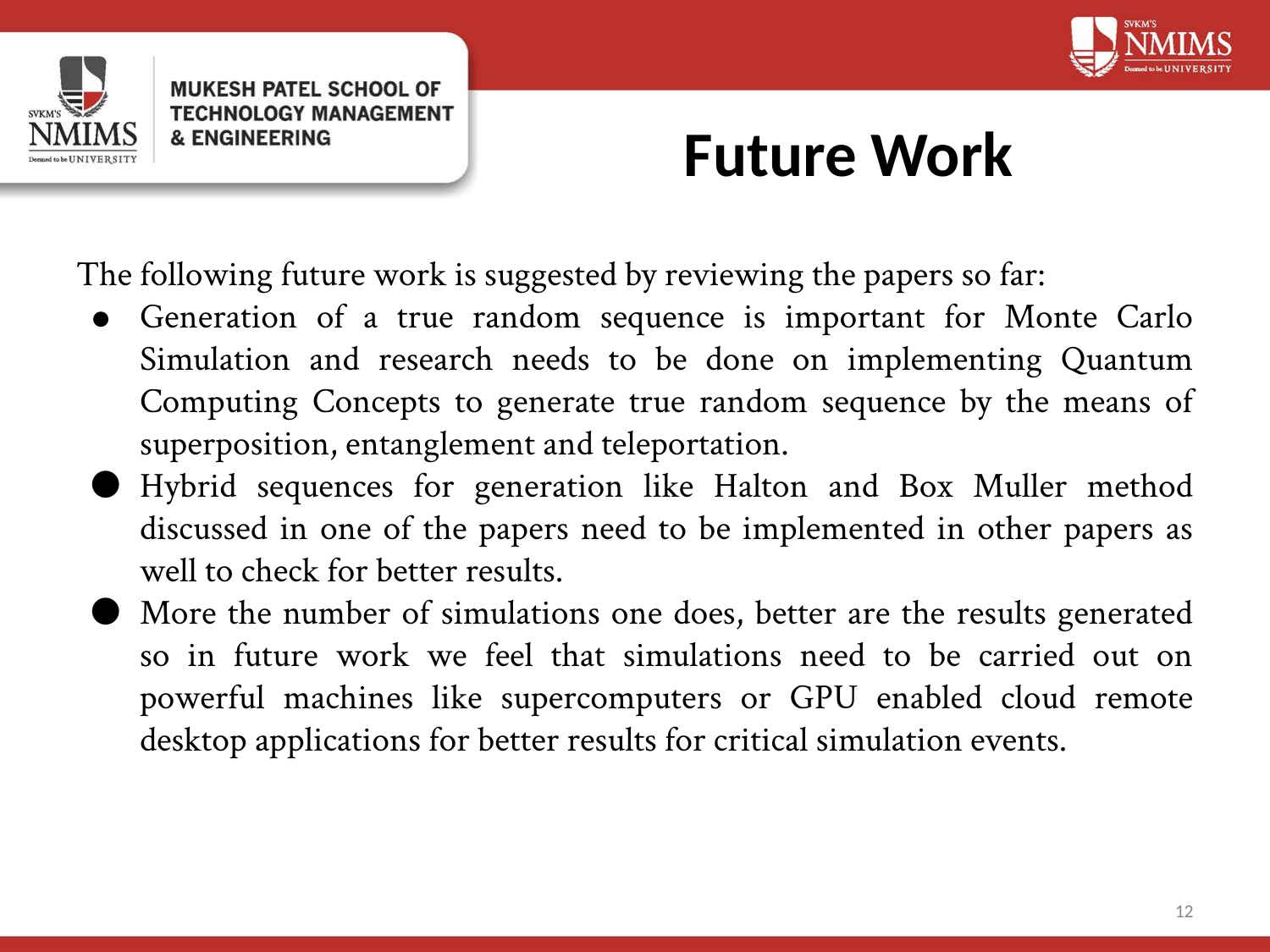

# Future Work
The following future work is suggested by reviewing the papers so far:
Generation of a true random sequence is important for Monte Carlo Simulation and research needs to be done on implementing Quantum Computing Concepts to generate true random sequence by the means of superposition, entanglement and teleportation.
Hybrid sequences for generation like Halton and Box Muller method discussed in one of the papers need to be implemented in other papers as well to check for better results.
More the number of simulations one does, better are the results generated so in future work we feel that simulations need to be carried out on powerful machines like supercomputers or GPU enabled cloud remote desktop applications for better results for critical simulation events.

12